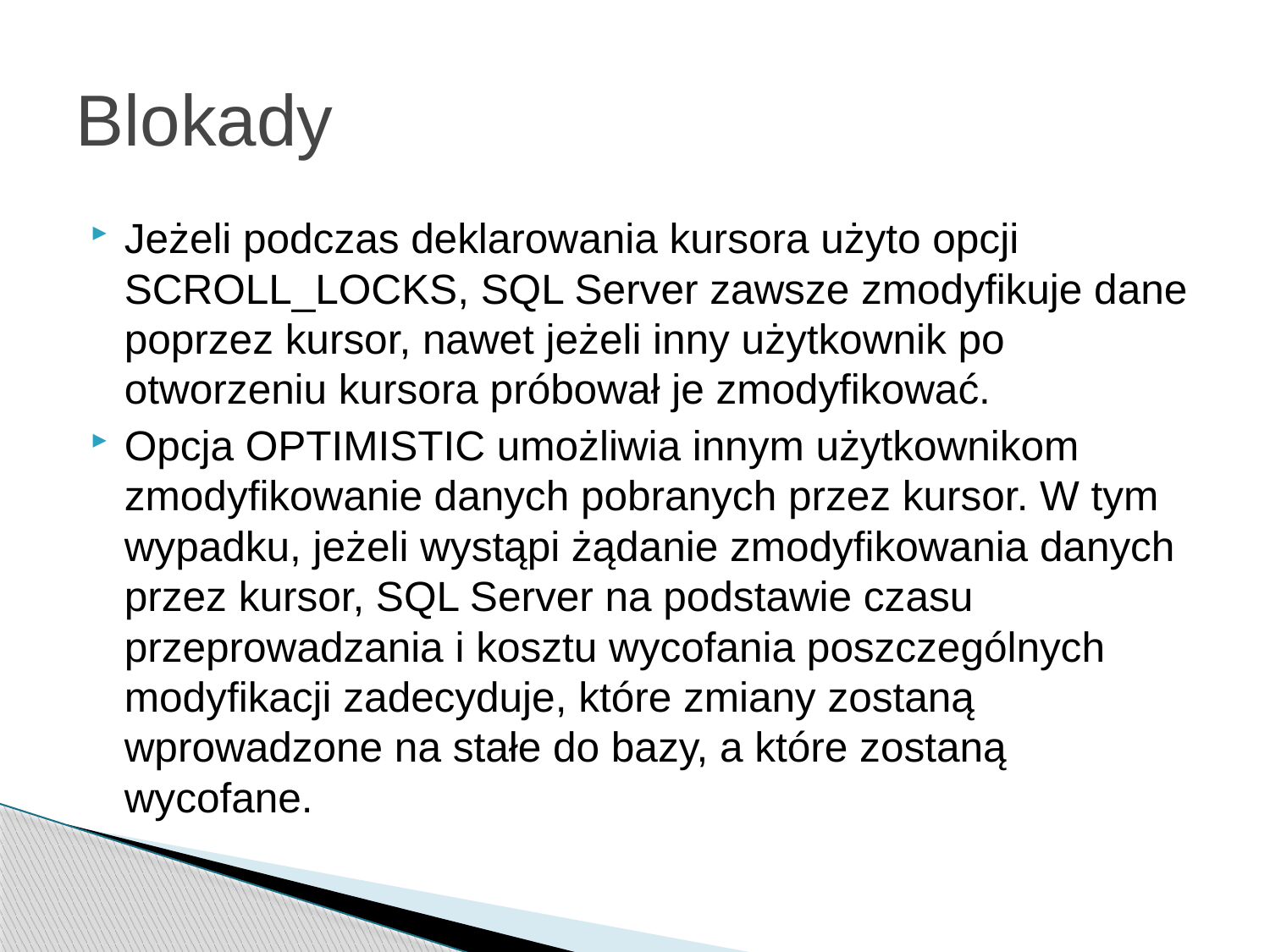

# Blokady
Jeżeli podczas deklarowania kursora użyto opcji SCROLL_LOCKS, SQL Server zawsze zmodyfikuje dane poprzez kursor, nawet jeżeli inny użytkownik po otworzeniu kursora próbował je zmodyfikować.
Opcja OPTIMISTIC umożliwia innym użytkownikom zmodyfikowanie danych pobranych przez kursor. W tym wypadku, jeżeli wystąpi żądanie zmodyfikowania danych przez kursor, SQL Server na podstawie czasu przeprowadzania i kosztu wycofania poszczególnych modyfikacji zadecyduje, które zmiany zostaną wprowadzone na stałe do bazy, a które zostaną wycofane.